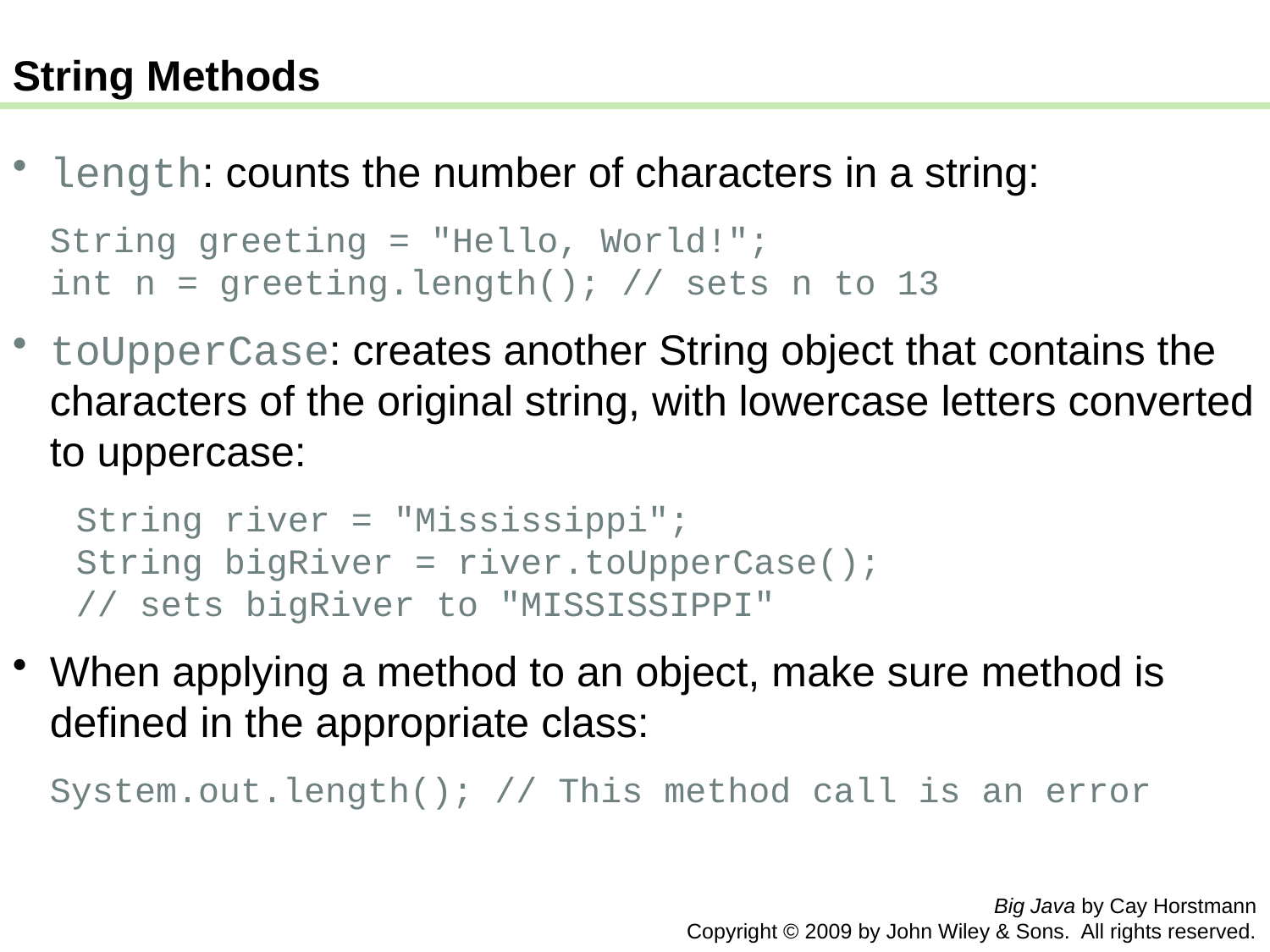

String Methods
length: counts the number of characters in a string:
 	String greeting = "Hello, World!";
 	int n = greeting.length(); // sets n to 13
toUpperCase: creates another String object that contains the characters of the original string, with lowercase letters converted to uppercase:
String river = "Mississippi";
String bigRiver = river.toUpperCase();
// sets bigRiver to "MISSISSIPPI"
When applying a method to an object, make sure method is defined in the appropriate class:
 	System.out.length(); // This method call is an error
Big Java by Cay Horstmann
Copyright © 2009 by John Wiley & Sons.  All rights reserved.